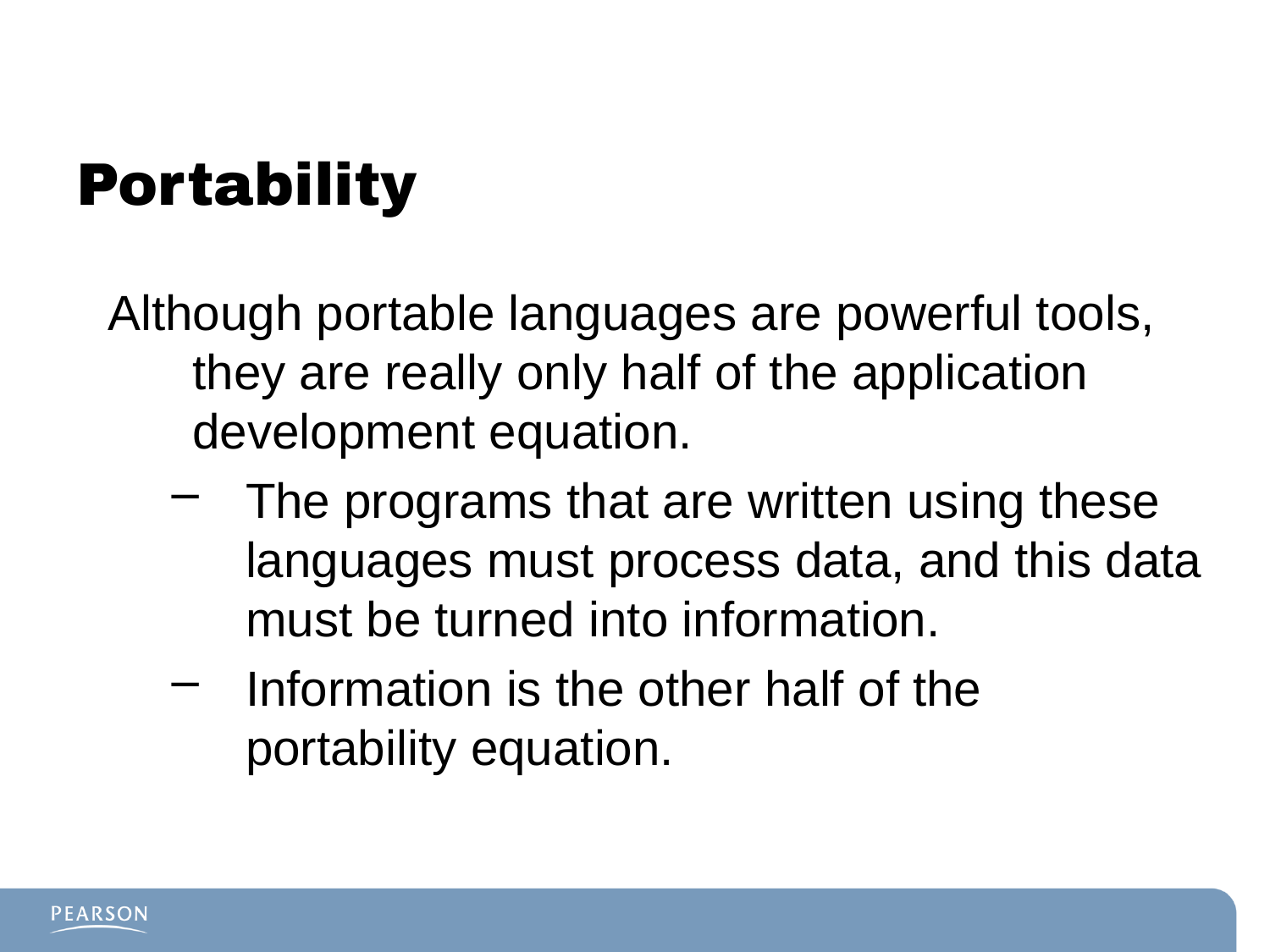

# Portability
Although portable languages are powerful tools, they are really only half of the application development equation.
The programs that are written using these languages must process data, and this data must be turned into information.
Information is the other half of the portability equation.